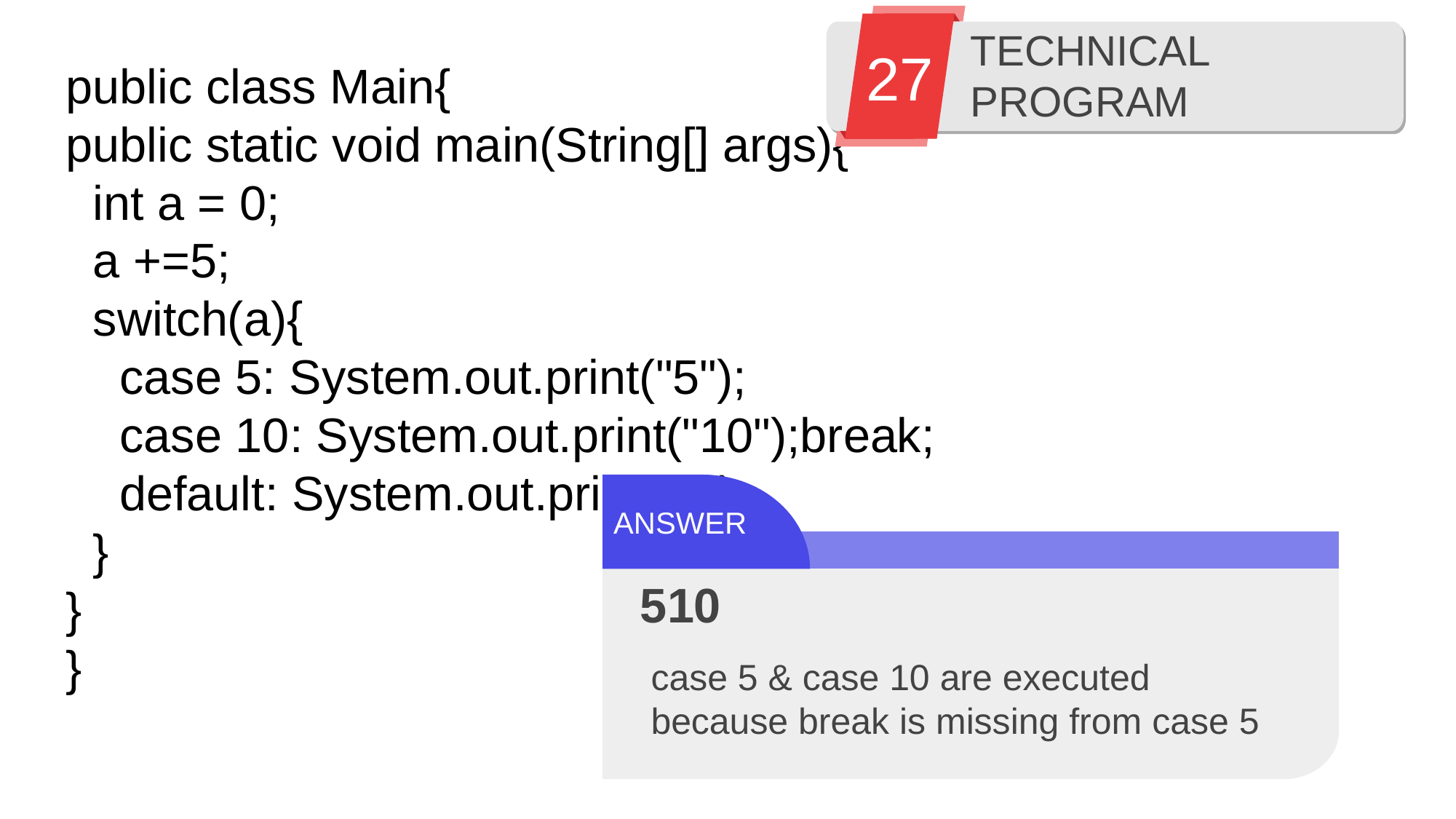

27

TECHNICAL PROGRAM

public class Main{
public static void main(String[] args){
  int a = 0;
  a +=5;
  switch(a){
    case 5: System.out.print("5");
    case 10: System.out.print("10");break;
    default: System.out.print("0");
  }
}
}
ANSWER

510
case 5 & case 10 are executed because break is missing from case 5